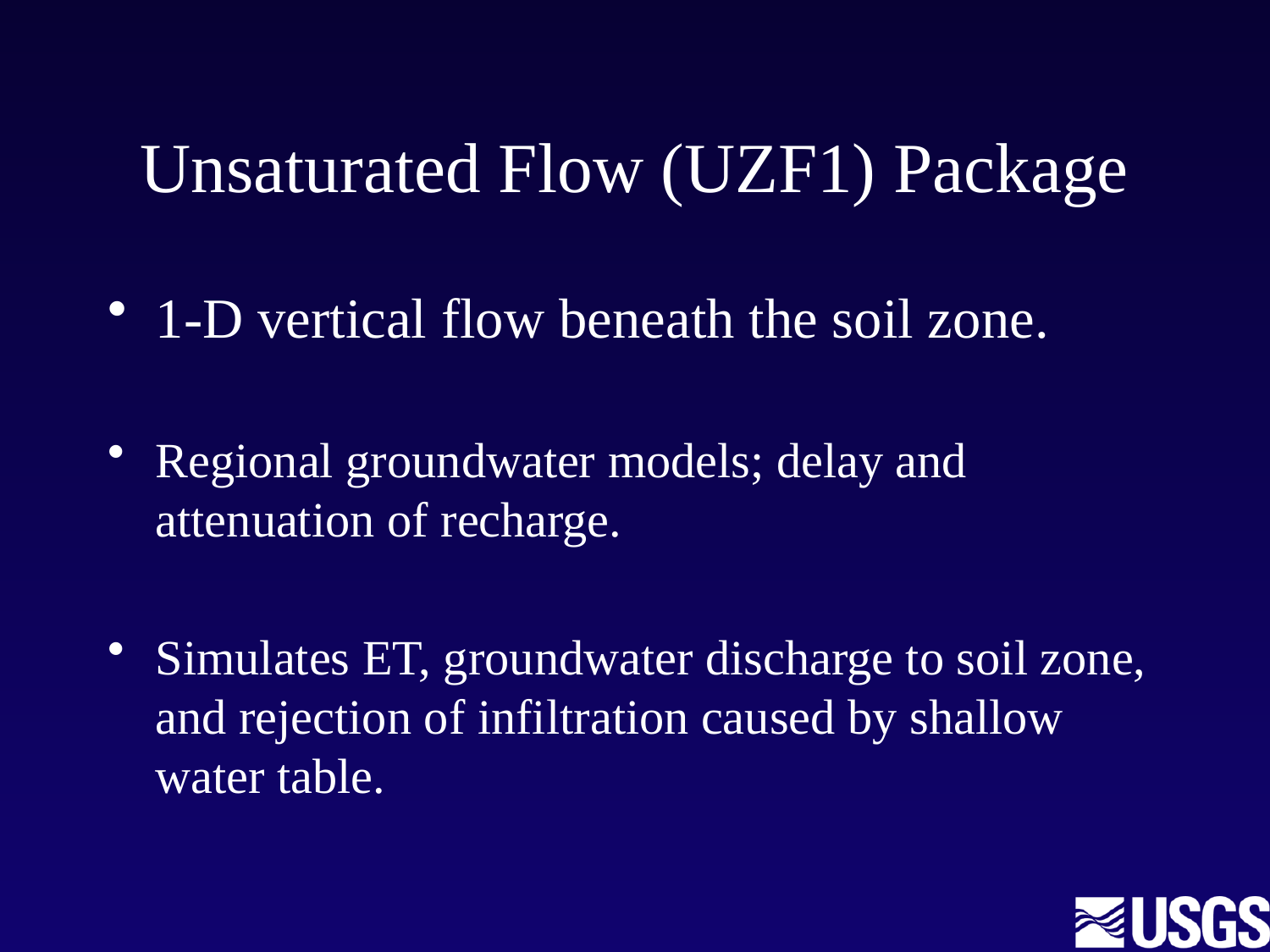

# Unsaturated Flow (UZF1) Package
1-D vertical flow beneath the soil zone.

Regional groundwater models; delay and attenuation of recharge.

Simulates ET, groundwater discharge to soil zone, and rejection of infiltration caused by shallow water table.